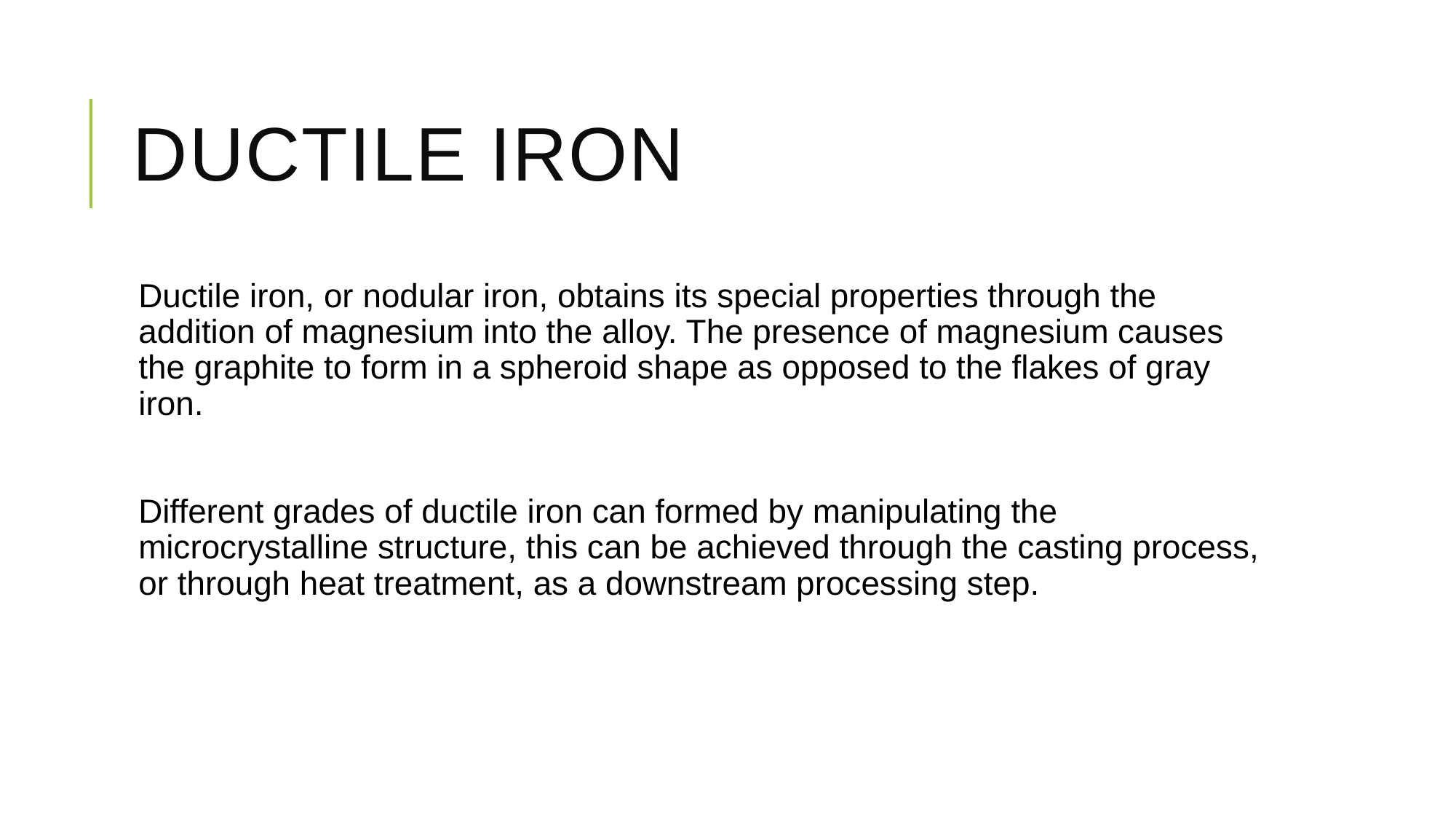

# Ductile iron
Ductile iron, or nodular iron, obtains its special properties through the addition of magnesium into the alloy. The presence of magnesium causes the graphite to form in a spheroid shape as opposed to the flakes of gray iron.
Different grades of ductile iron can formed by manipulating the microcrystalline structure, this can be achieved through the casting process, or through heat treatment, as a downstream processing step.